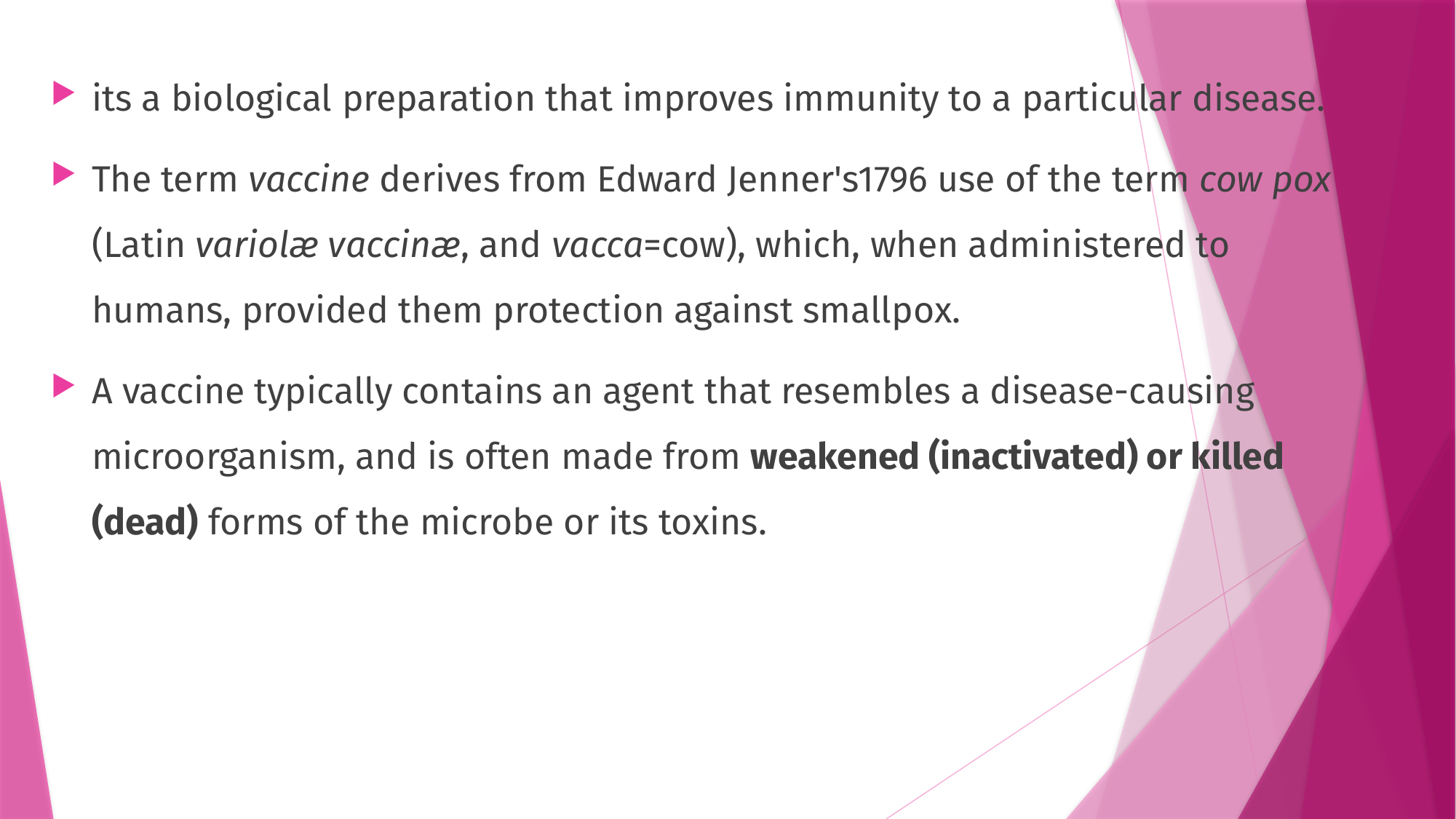

its a biological preparation that improves immunity to a particular disease.
The term vaccine derives from Edward Jenner's1796 use of the term cow pox (Latin variolæ vaccinæ, and vacca=cow), which, when administered to humans, provided them protection against smallpox.
A vaccine typically contains an agent that resembles a disease-causing microorganism, and is often made from weakened (inactivated) or killed (dead) forms of the microbe or its toxins.